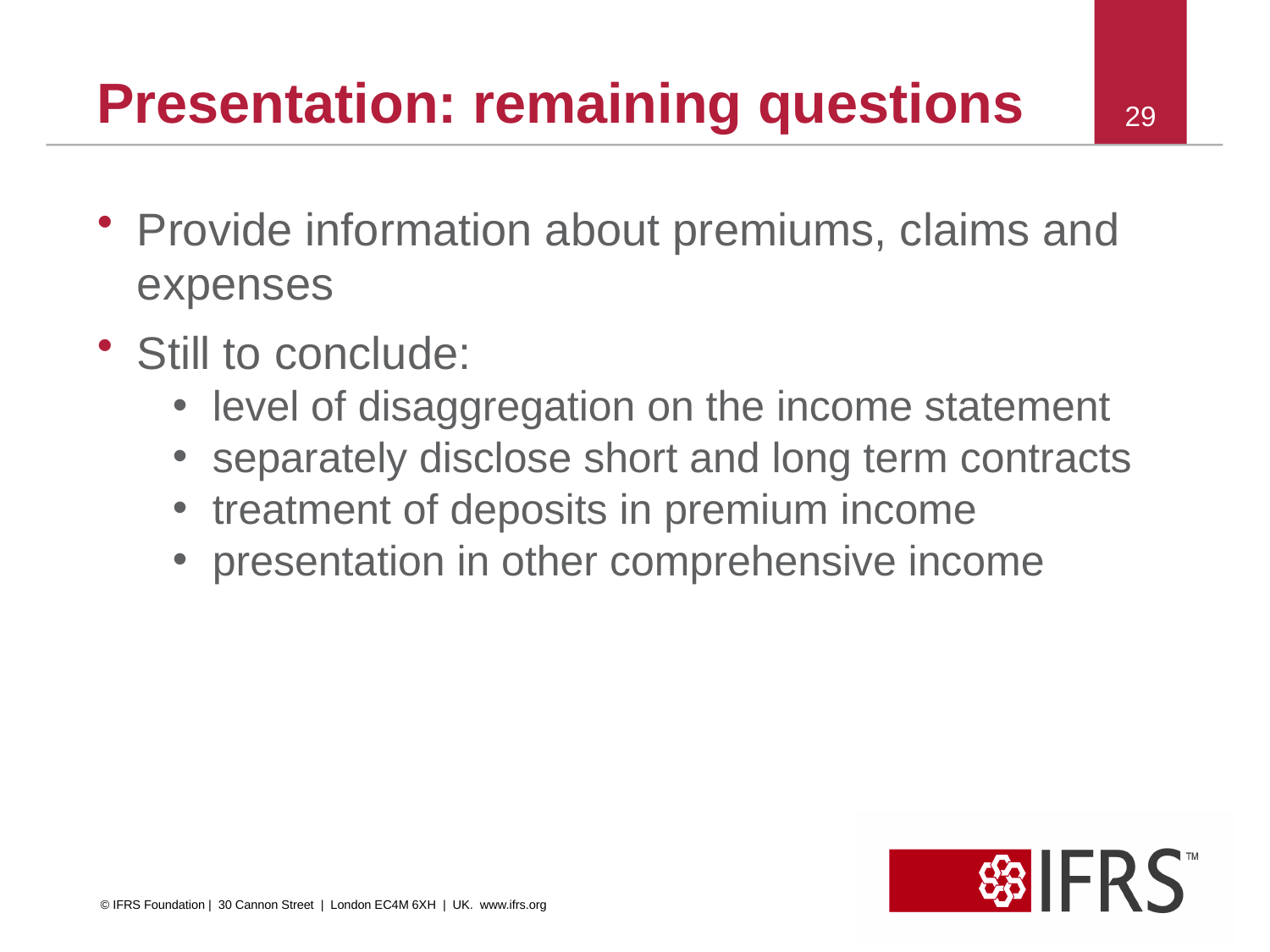

# Presentation: remaining questions
29
Provide information about premiums, claims and expenses
Still to conclude:
level of disaggregation on the income statement
separately disclose short and long term contracts
treatment of deposits in premium income
presentation in other comprehensive income

© IFRS Foundation |  30 Cannon Street  |  London EC4M 6XH  |  UK.  www.ifrs.org